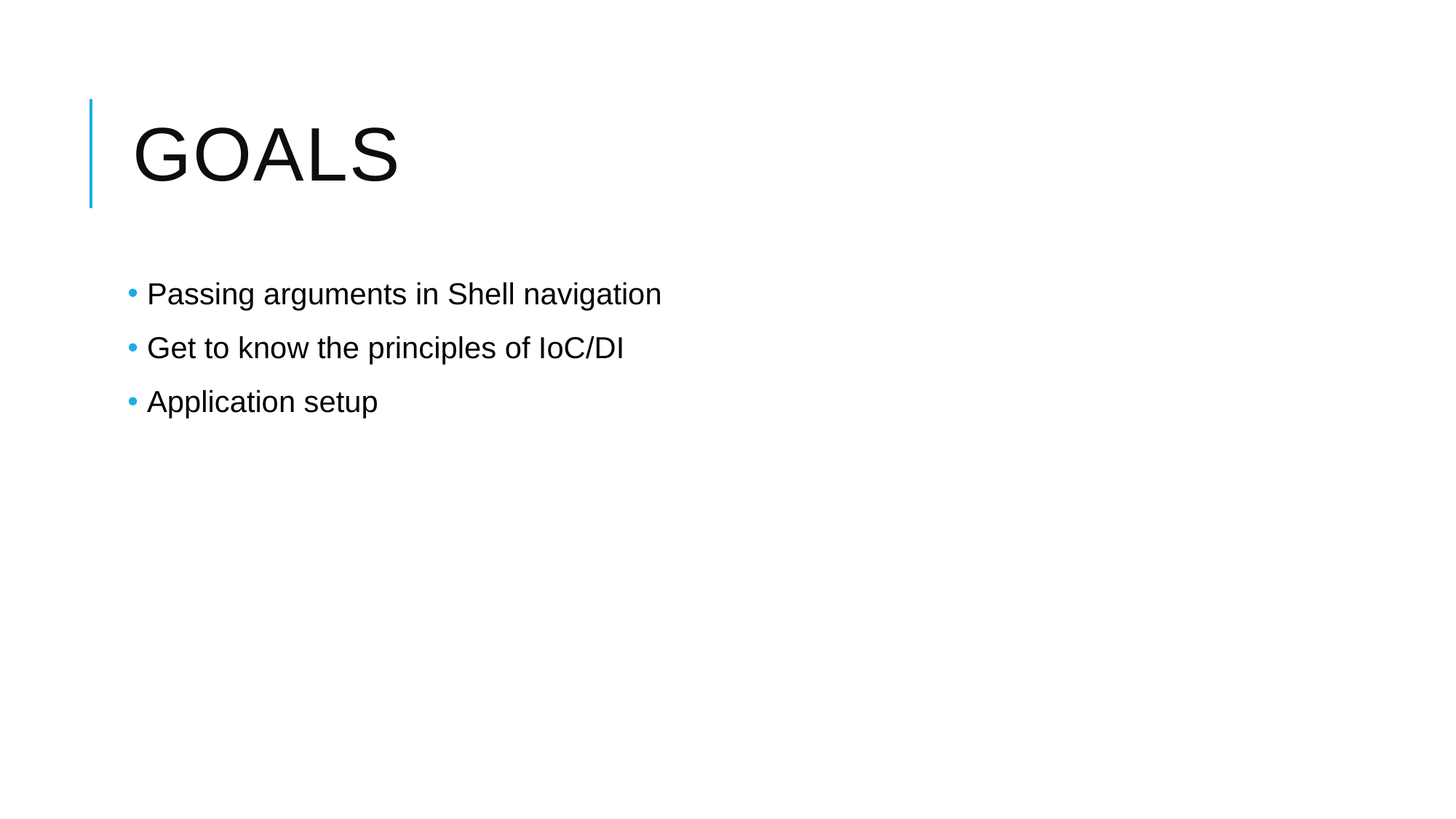

# goals
 Passing arguments in Shell navigation
 Get to know the principles of IoC/DI
 Application setup